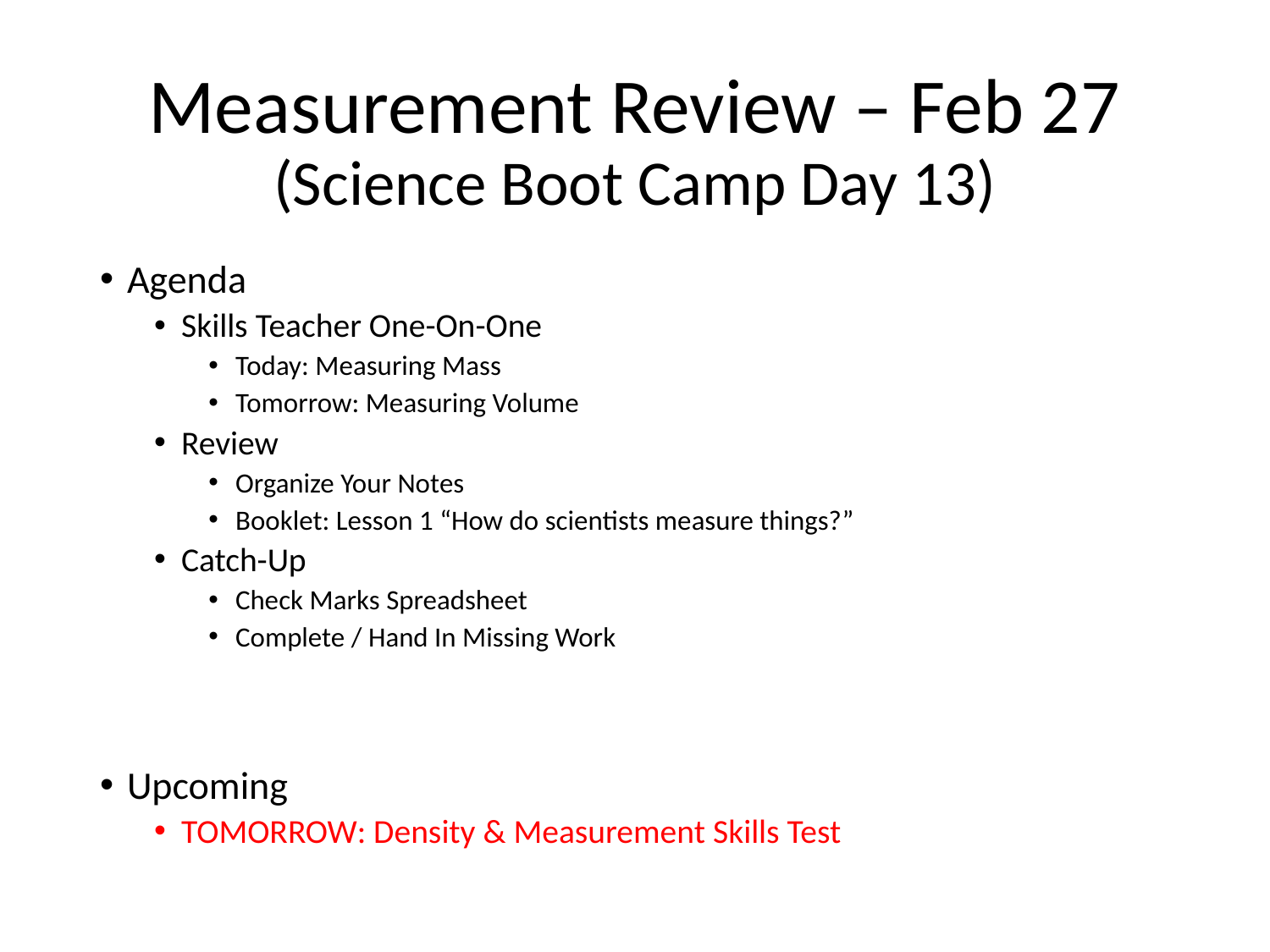

# Measurement Review – Feb 27 (Science Boot Camp Day 13)
Agenda
Skills Teacher One-On-One
Today: Measuring Mass
Tomorrow: Measuring Volume
Review
Organize Your Notes
Booklet: Lesson 1 “How do scientists measure things?”
Catch-Up
Check Marks Spreadsheet
Complete / Hand In Missing Work

Upcoming
TOMORROW: Density & Measurement Skills Test